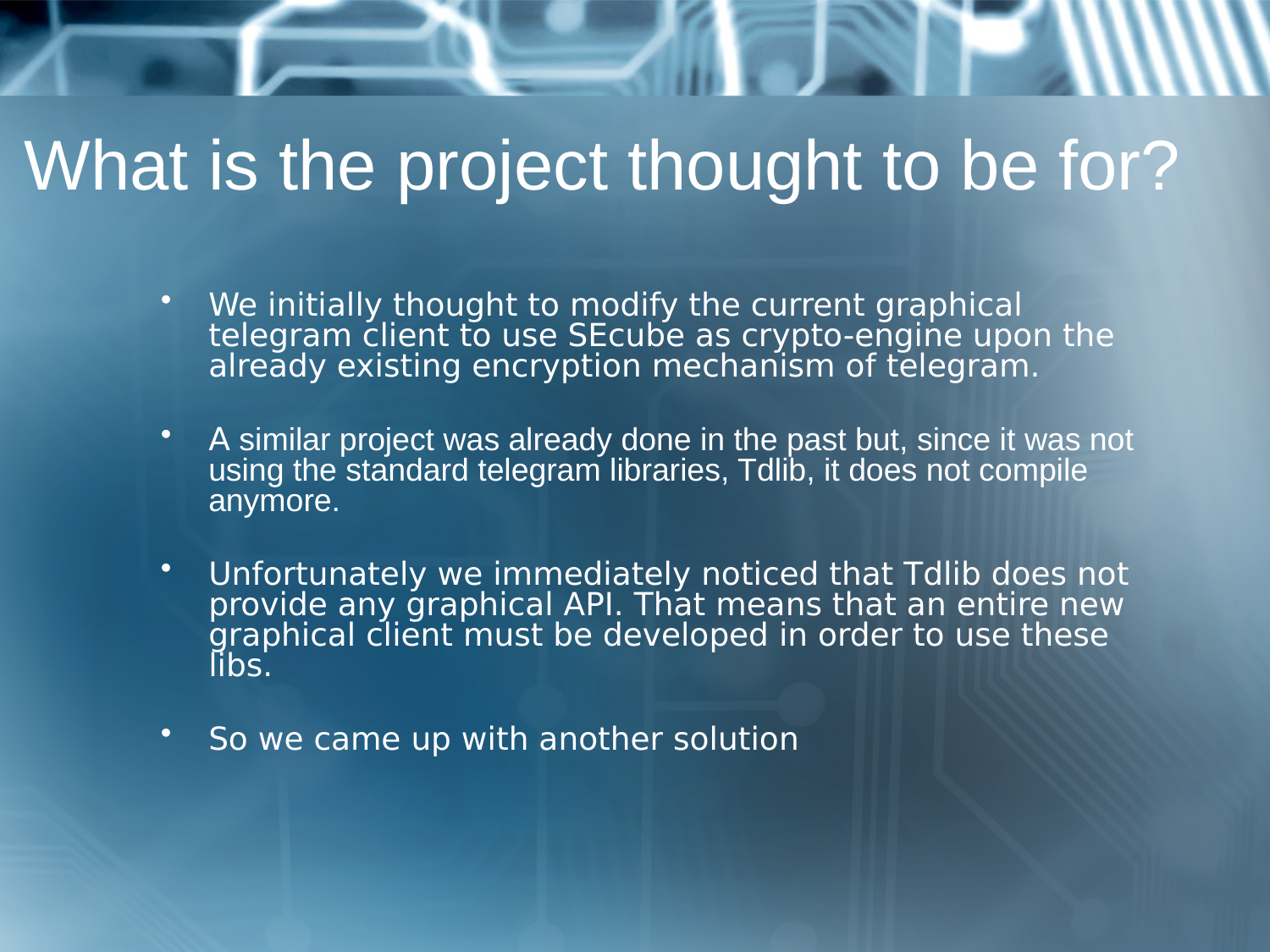

# What is the project thought to be for?
We initially thought to modify the current graphical telegram client to use SEcube as crypto-engine upon the already existing encryption mechanism of telegram.

A similar project was already done in the past but, since it was not using the standard telegram libraries, Tdlib, it does not compile anymore.

Unfortunately we immediately noticed that Tdlib does not provide any graphical API. That means that an entire new graphical client must be developed in order to use these libs.

So we came up with another solution